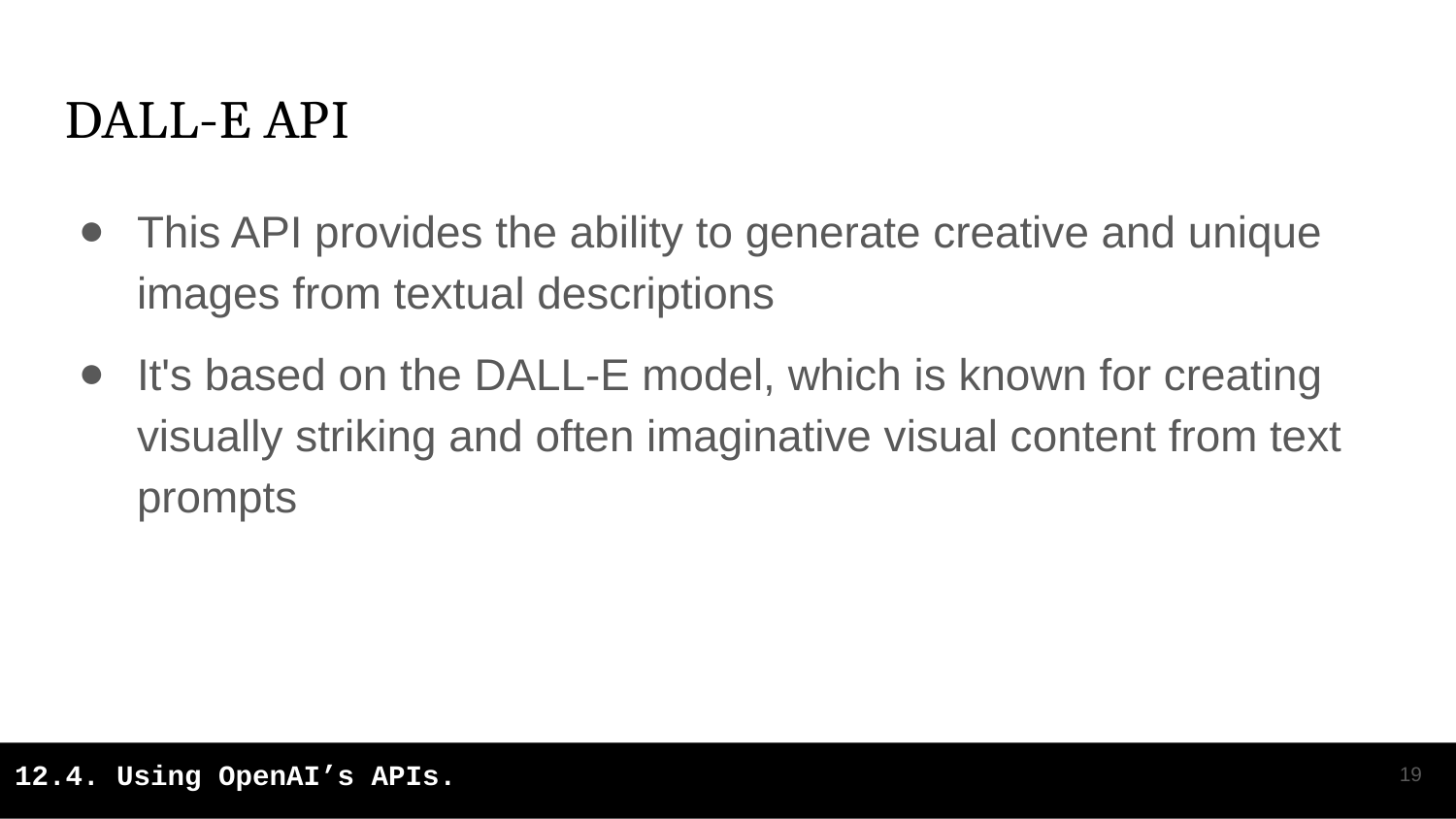

# DALL-E API
This API provides the ability to generate creative and unique images from textual descriptions
It's based on the DALL-E model, which is known for creating visually striking and often imaginative visual content from text prompts
19
12.4. Using OpenAI’s APIs.